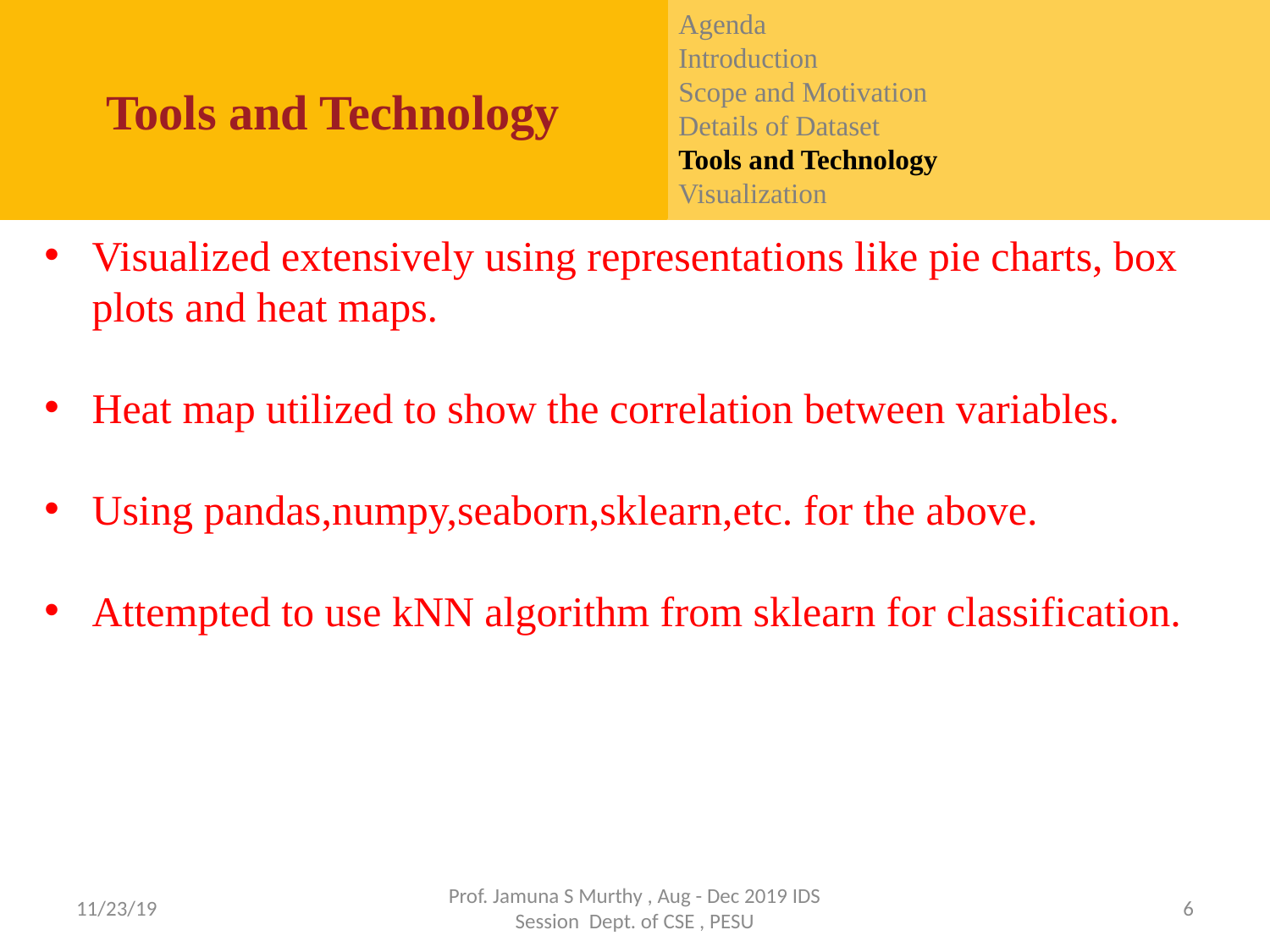

Agenda
Introduction
Scope and Motivation
Details of Dataset
Tools and Technology
Visualization

Tools and Technology
Visualized extensively using representations like pie charts, box plots and heat maps.

Heat map utilized to show the correlation between variables.

Using pandas,numpy,seaborn,sklearn,etc. for the above.

Attempted to use kNN algorithm from sklearn for classification.

11/23/19
Prof. Jamuna S Murthy , Aug - Dec 2019 IDS Session  Dept. of CSE , PESU
6
1/7